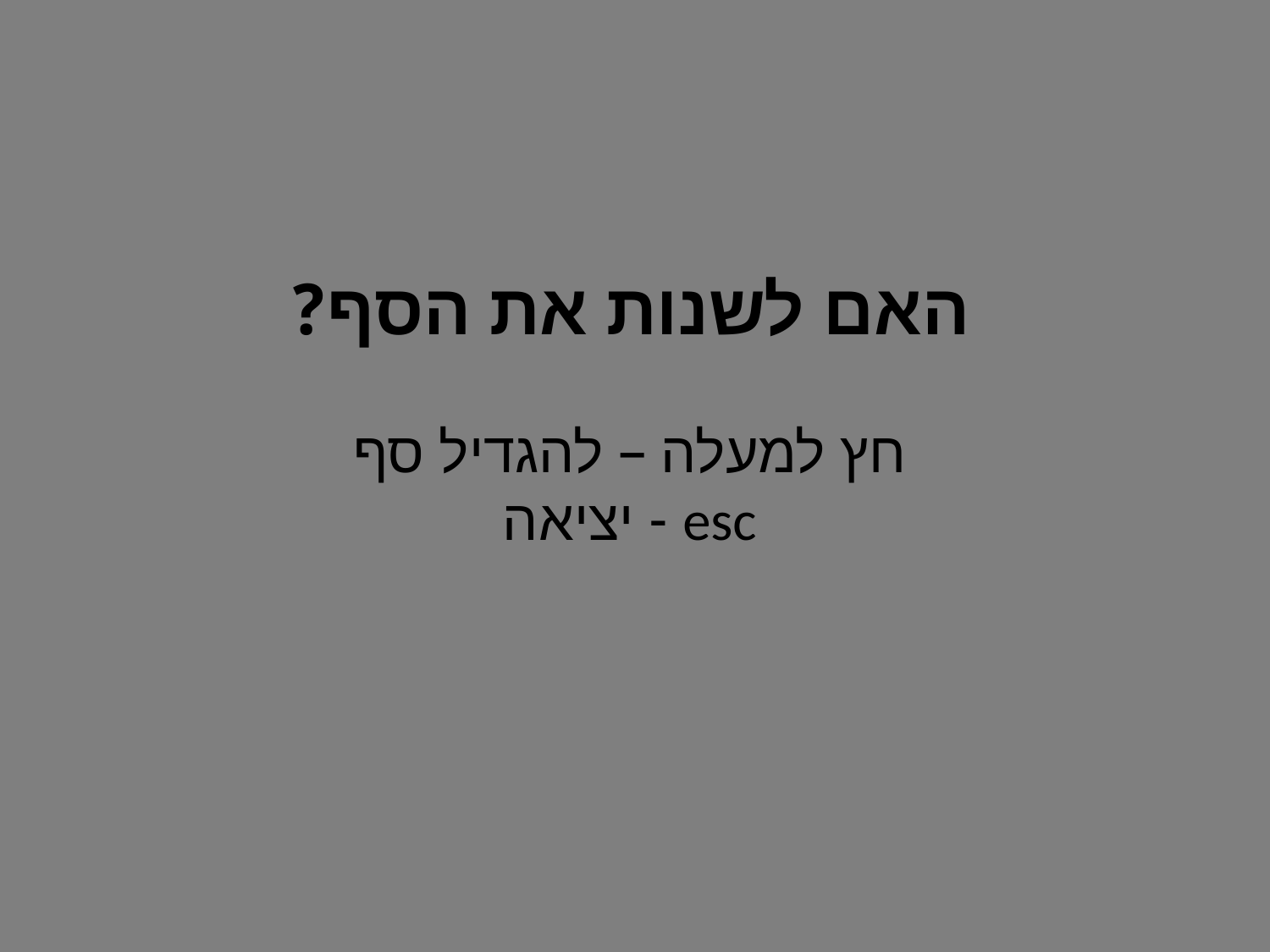

האם לשנות את הסף?

חץ למעלה – להגדיל סף
esc - יציאה